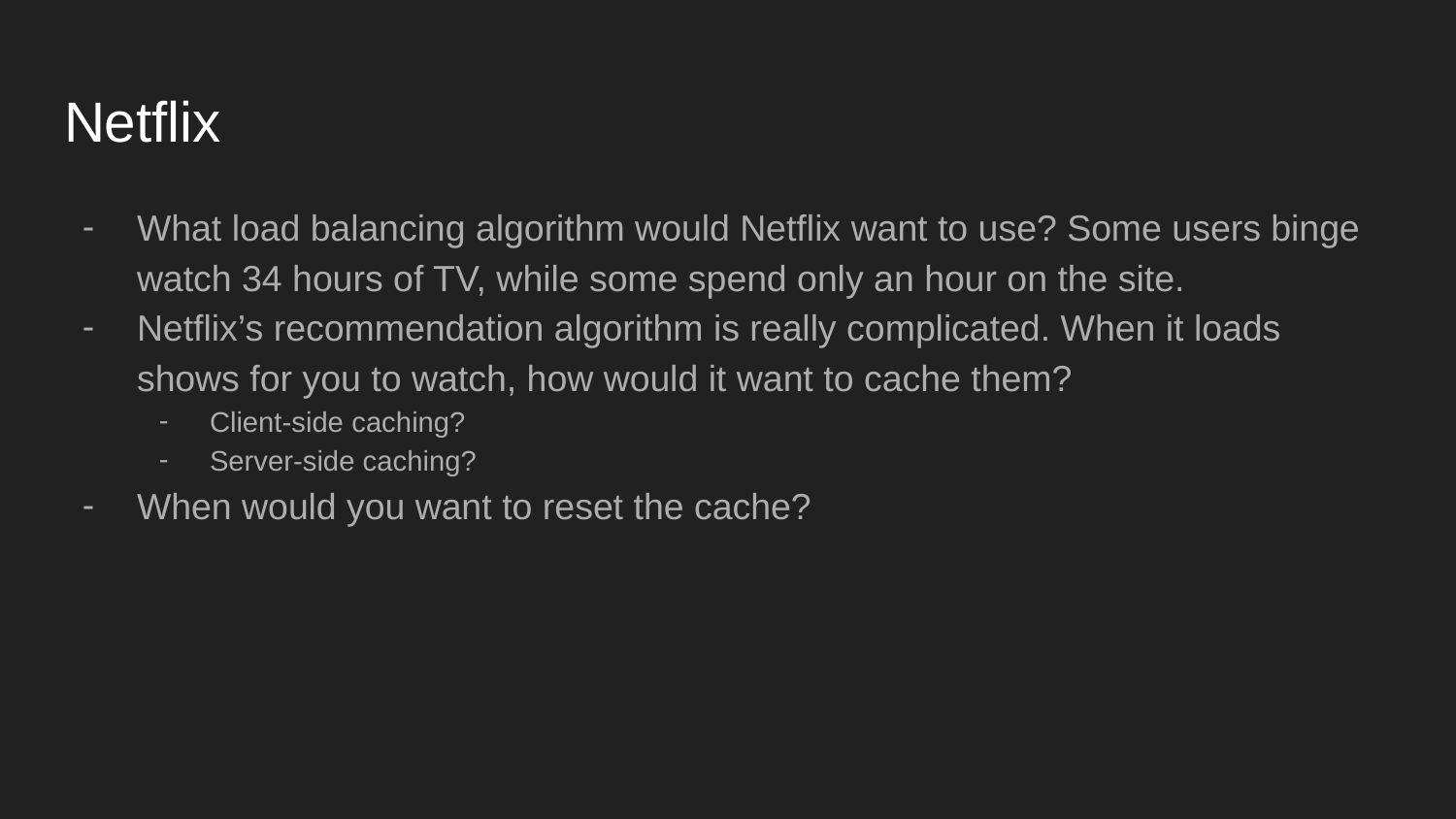

# Netflix
What load balancing algorithm would Netflix want to use? Some users binge watch 34 hours of TV, while some spend only an hour on the site.
Netflix’s recommendation algorithm is really complicated. When it loads shows for you to watch, how would it want to cache them?
Client-side caching?
Server-side caching?
When would you want to reset the cache?